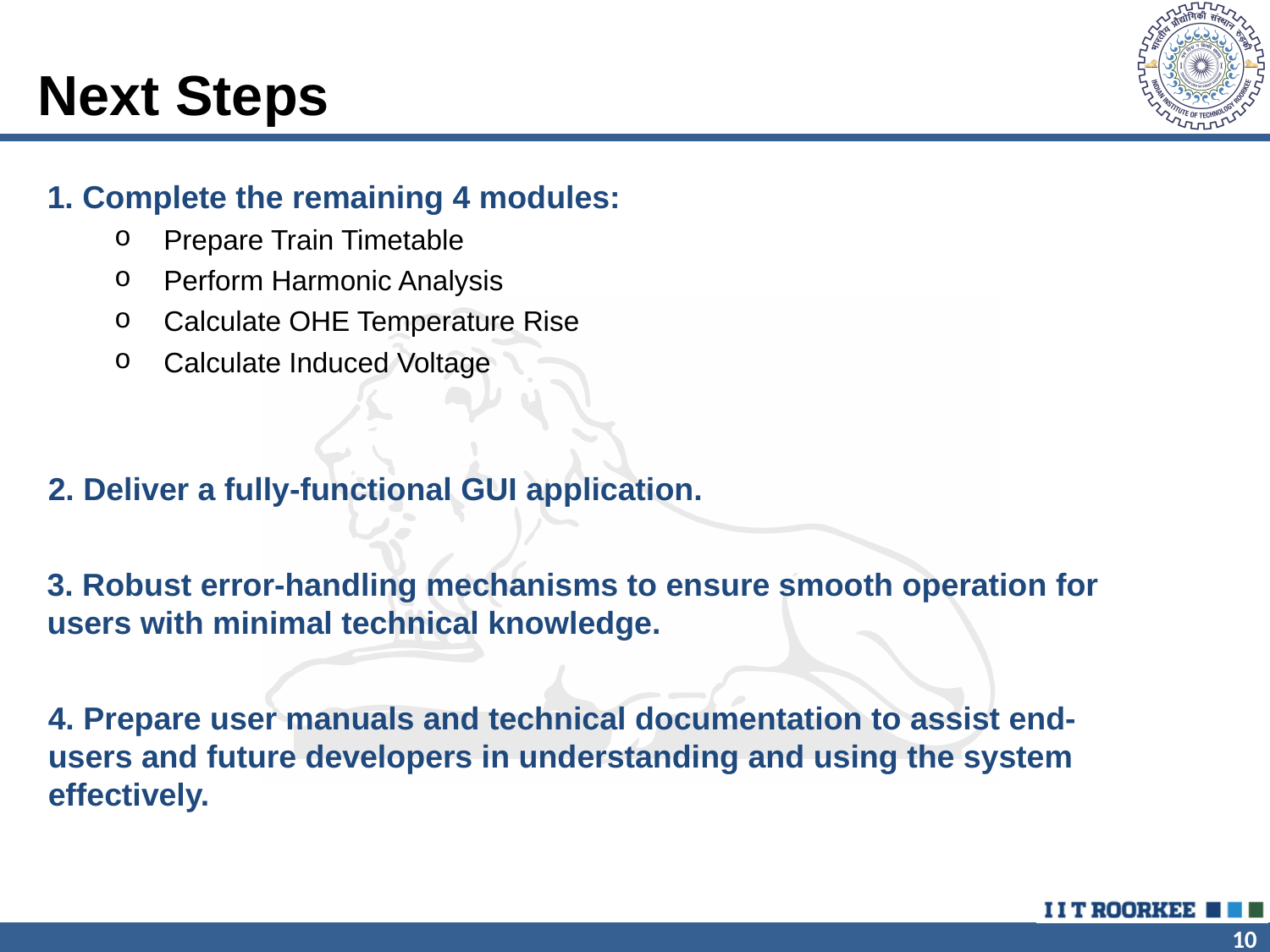

# Next Steps
1. Complete the remaining 4 modules:
Prepare Train Timetable
Perform Harmonic Analysis
Calculate OHE Temperature Rise
Calculate Induced Voltage
2. Deliver a fully-functional GUI application.
3. Robust error-handling mechanisms to ensure smooth operation for users with minimal technical knowledge.
4. Prepare user manuals and technical documentation to assist end-users and future developers in understanding and using the system effectively.